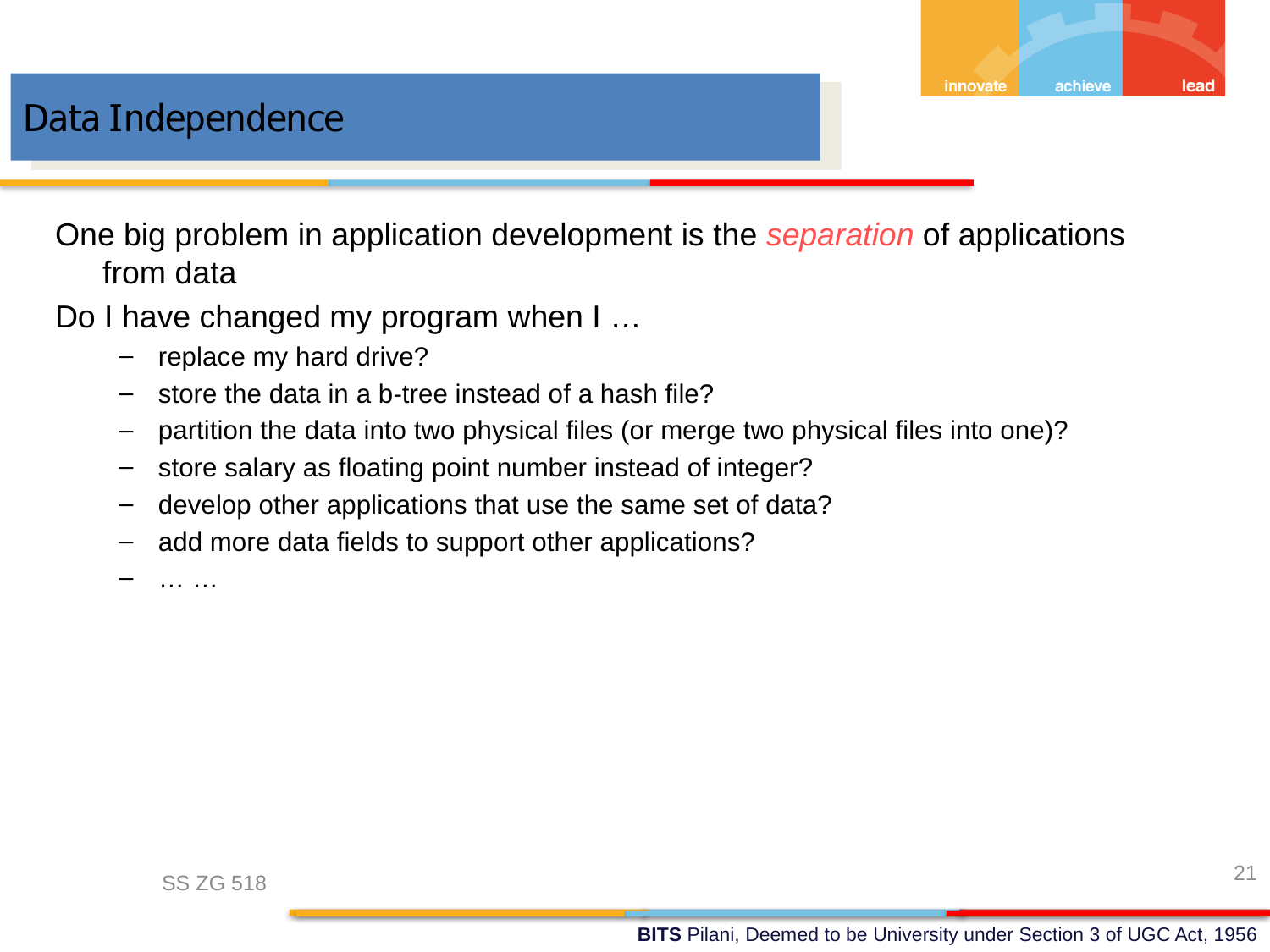

Data Independence
One big problem in application development is the separation of applications from data
Do I have changed my program when I …
replace my hard drive?
store the data in a b-tree instead of a hash file?
partition the data into two physical files (or merge two physical files into one)?
store salary as floating point number instead of integer?
develop other applications that use the same set of data?
add more data fields to support other applications?
… …
21
SS ZG 518